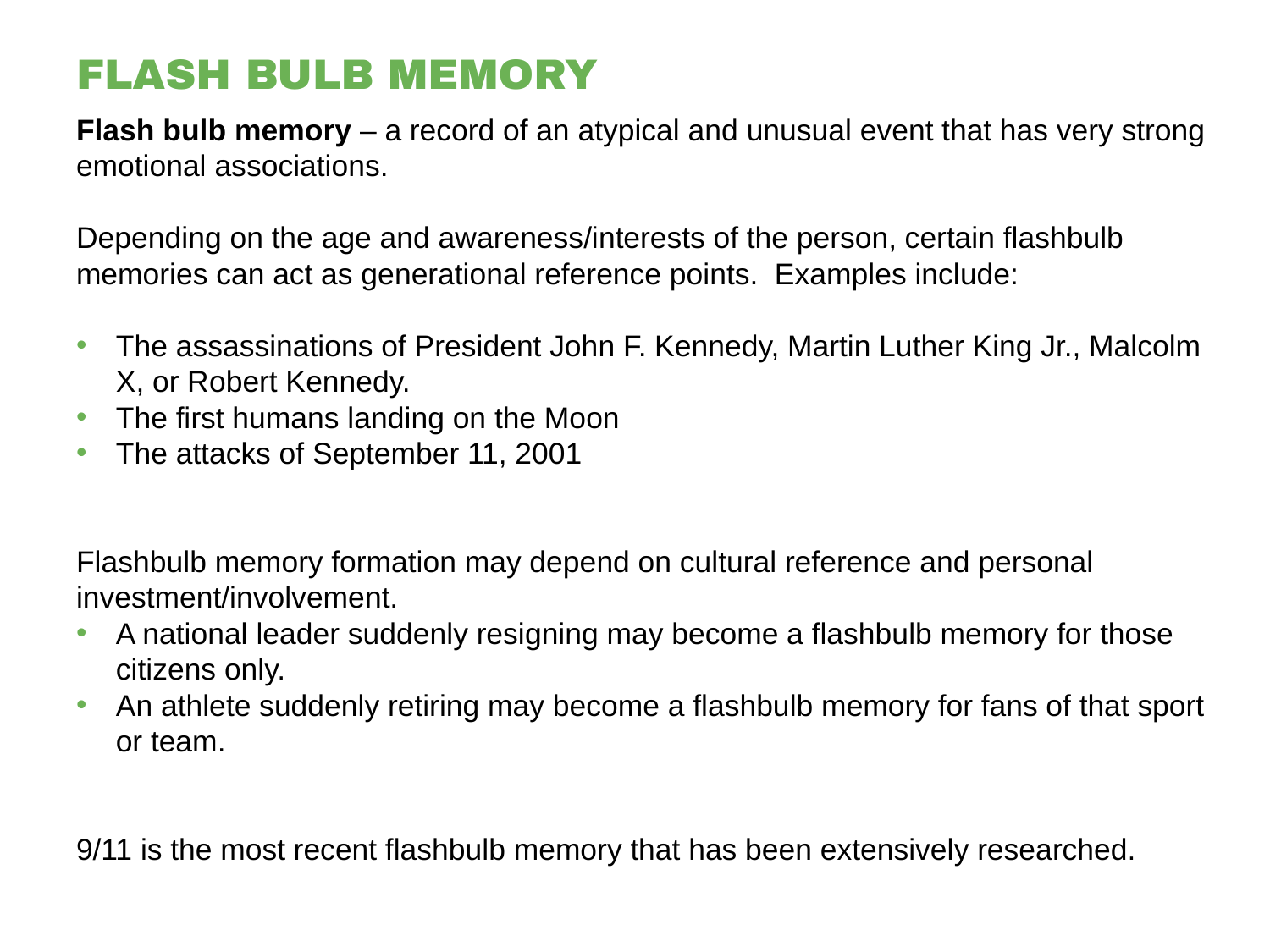

# FLASH BULB MEMORY
Flash bulb memory – a record of an atypical and unusual event that has very strong emotional associations.

Depending on the age and awareness/interests of the person, certain flashbulb memories can act as generational reference points.  Examples include:

The assassinations of President John F. Kennedy, Martin Luther King Jr., Malcolm X, or Robert Kennedy.
The first humans landing on the Moon
The attacks of September 11, 2001

Flashbulb memory formation may depend on cultural reference and personal investment/involvement.
A national leader suddenly resigning may become a flashbulb memory for those citizens only.
An athlete suddenly retiring may become a flashbulb memory for fans of that sport or team.

9/11 is the most recent flashbulb memory that has been extensively researched.